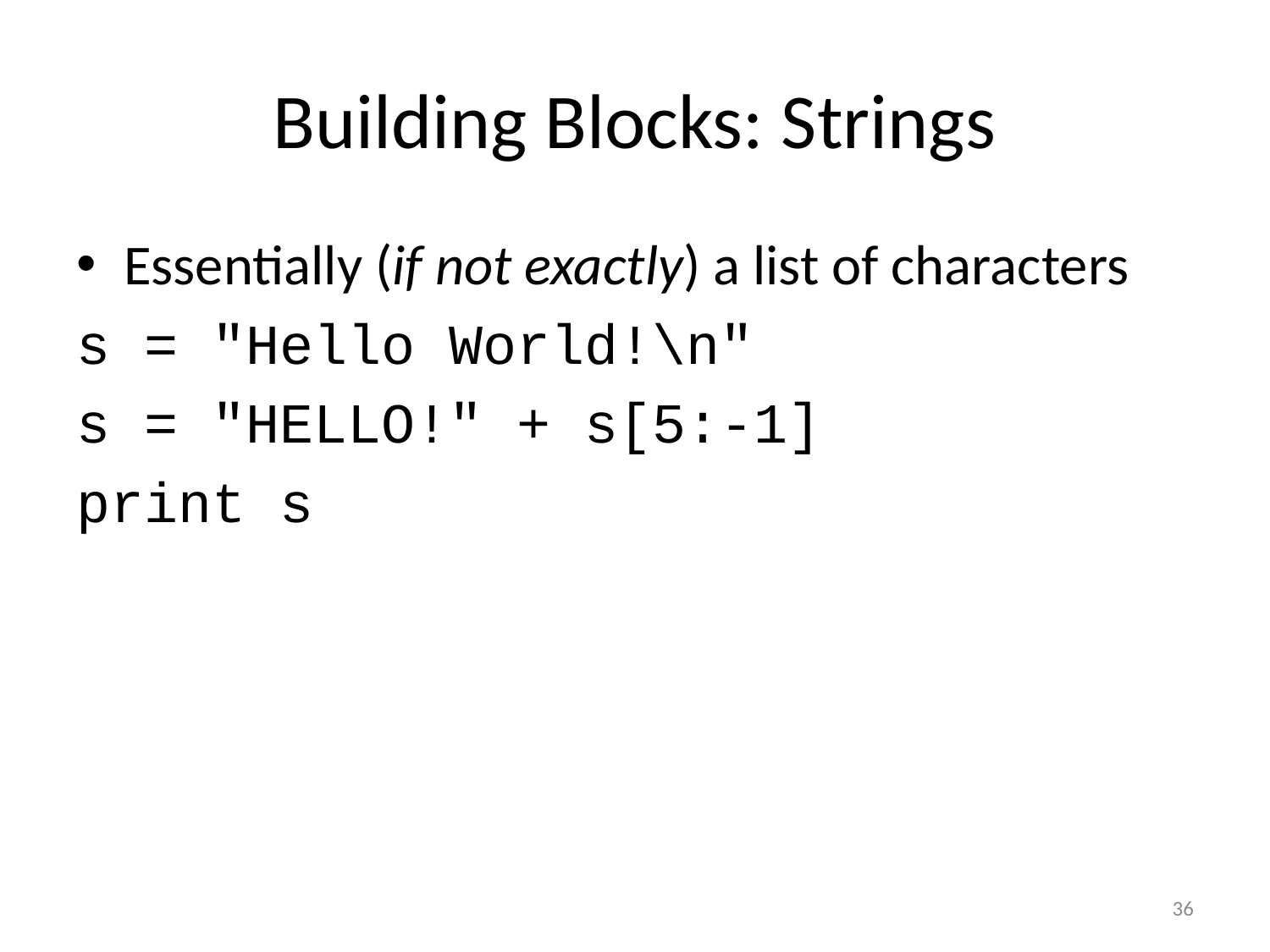

# Building Blocks: Strings
Essentially (if not exactly) a list of characters
s = "Hello World!\n"
s = "HELLO!" + s[5:-1]
print s

36